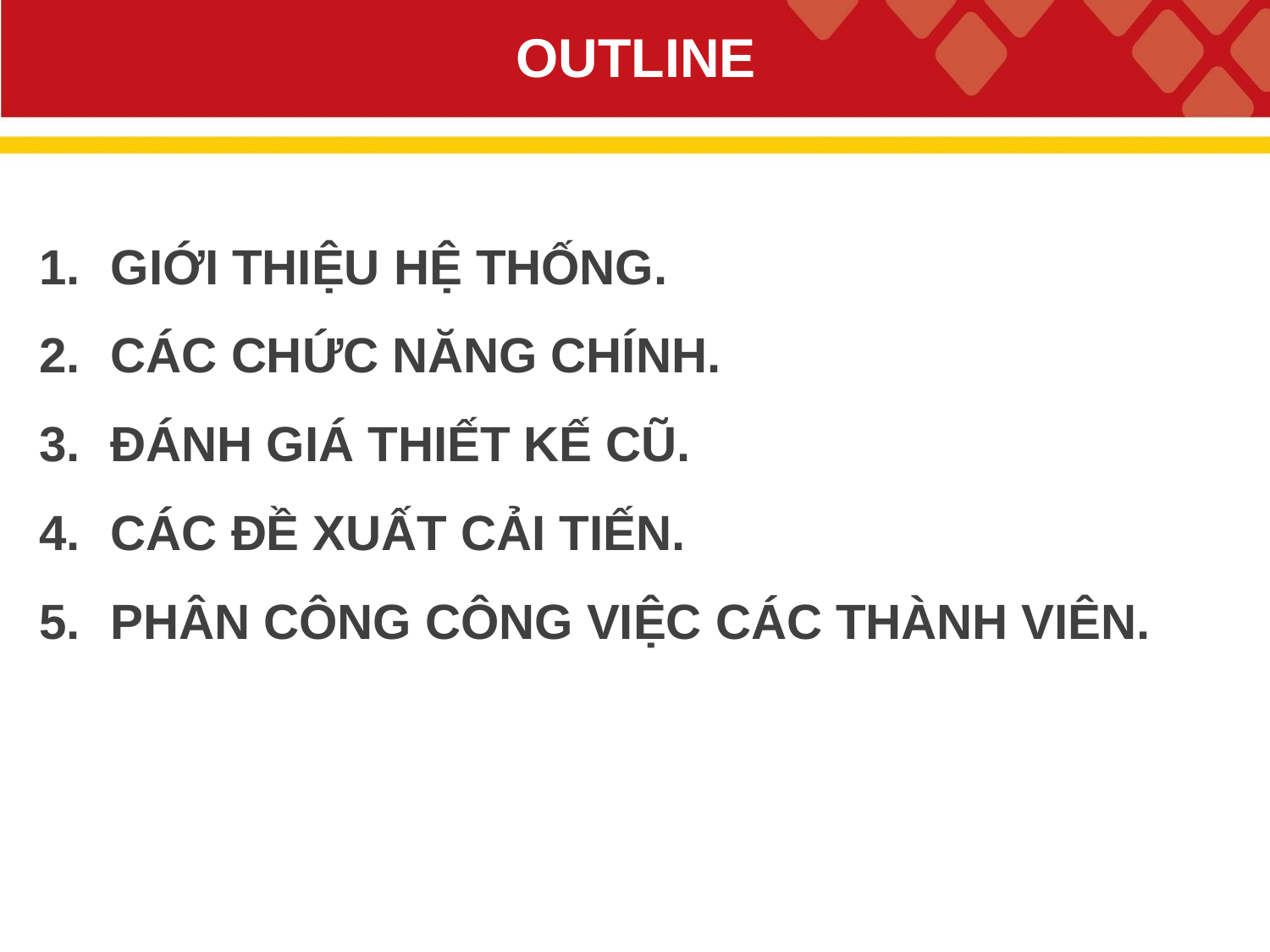

# OUTLINE
GIỚI THIỆU HỆ THỐNG.
CÁC CHỨC NĂNG CHÍNH.
ĐÁNH GIÁ THIẾT KẾ CŨ.
CÁC ĐỀ XUẤT CẢI TIẾN.
PHÂN CÔNG CÔNG VIỆC CÁC THÀNH VIÊN.